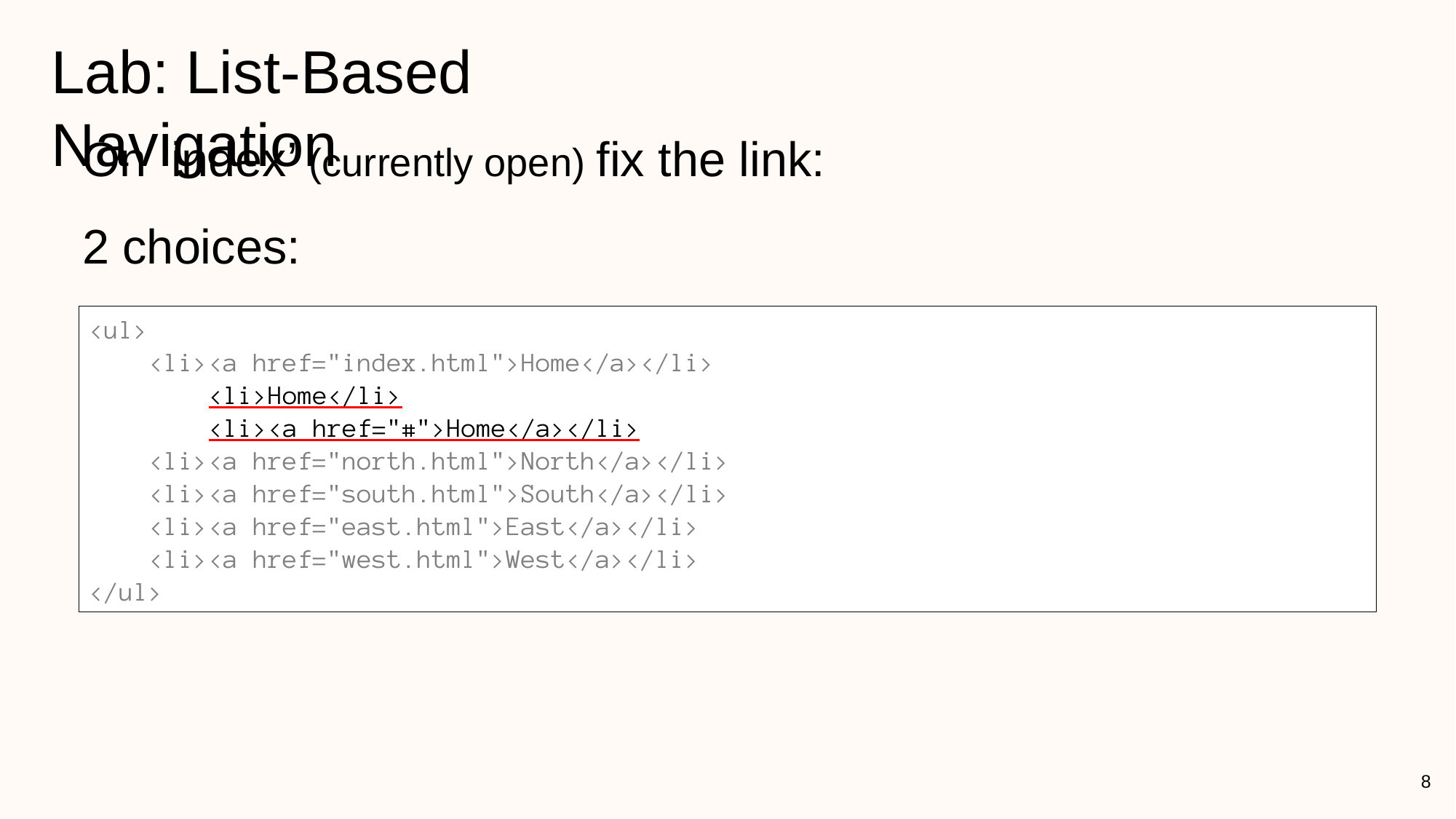

Lab: List-Based Navigation
On ‘index’ (currently open) fix the link:
2 choices:
<ul>
    <li><a href="index.html">Home</a></li>
        <li>Home</li>
        <li><a href="#">Home</a></li>
    <li><a href="north.html">North</a></li>
    <li><a href="south.html">South</a></li>
    <li><a href="east.html">East</a></li>
    <li><a href="west.html">West</a></li>
</ul>
8